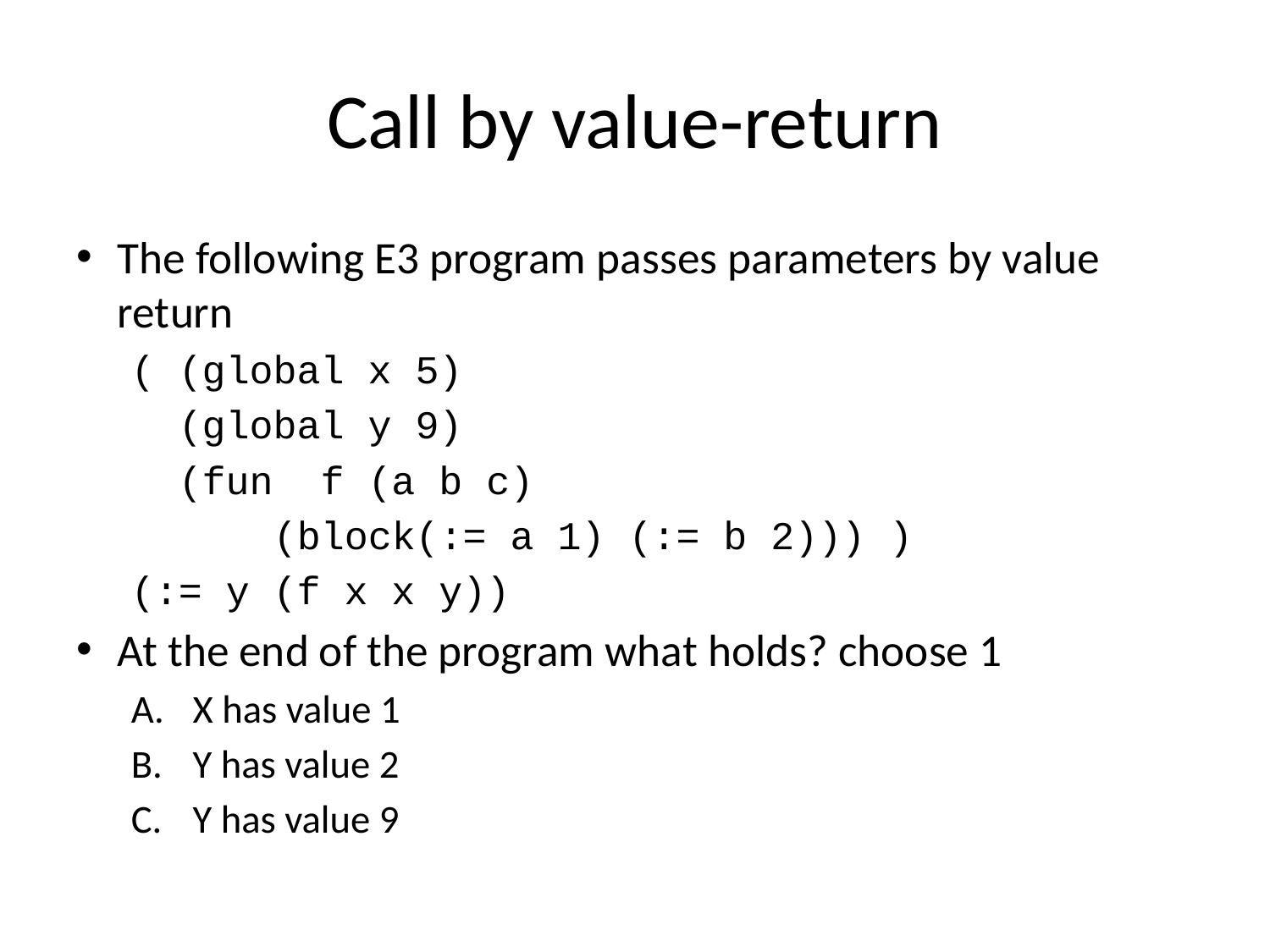

# Call by value-return
The following E3 program passes parameters by value return
( (global x 5)
  (global y 9)
  (fun  f (a b c)
      (block(:= a 1) (:= b 2))) )
(:= y (f x x y))
At the end of the program what holds? choose 1
X has value 1
Y has value 2
Y has value 9